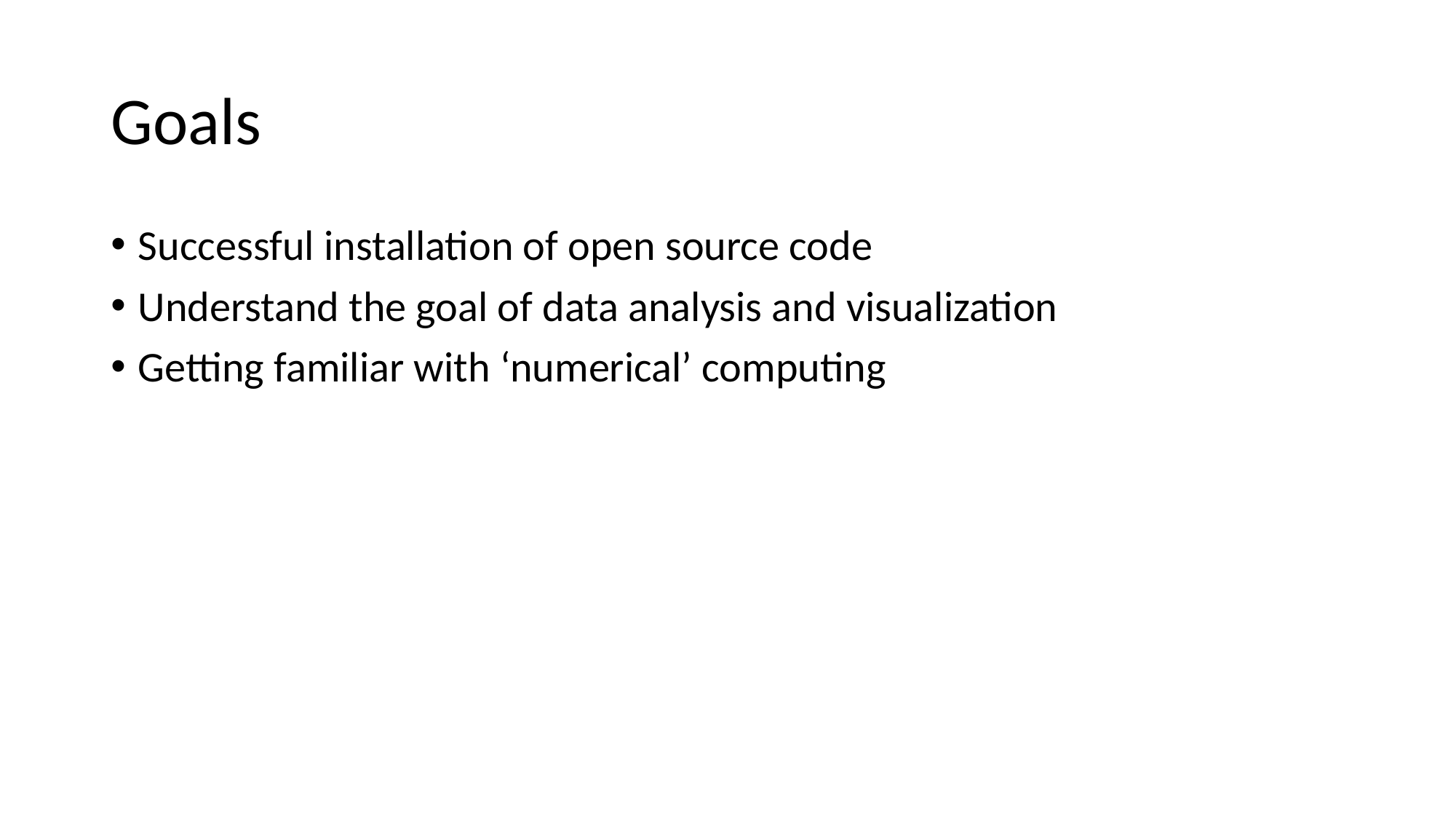

# Goals
Successful installation of open source code
Understand the goal of data analysis and visualization
Getting familiar with ‘numerical’ computing